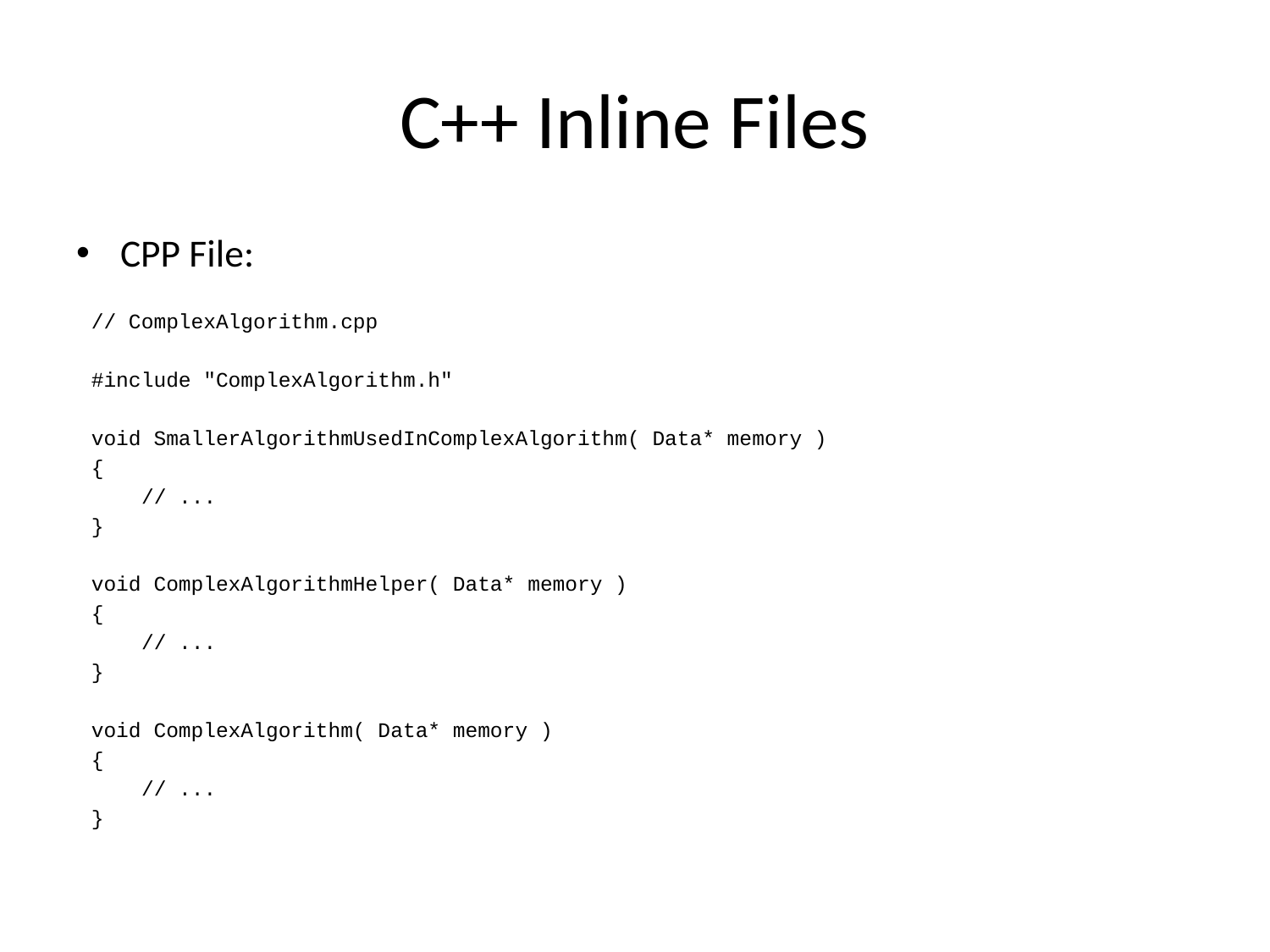

# C++ Inline Files
CPP File:

// ComplexAlgorithm.cpp

#include "ComplexAlgorithm.h"

void SmallerAlgorithmUsedInComplexAlgorithm( Data* memory )
{
    // ...
}

void ComplexAlgorithmHelper( Data* memory )
{
    // ...
}

void ComplexAlgorithm( Data* memory )
{
    // ...
}